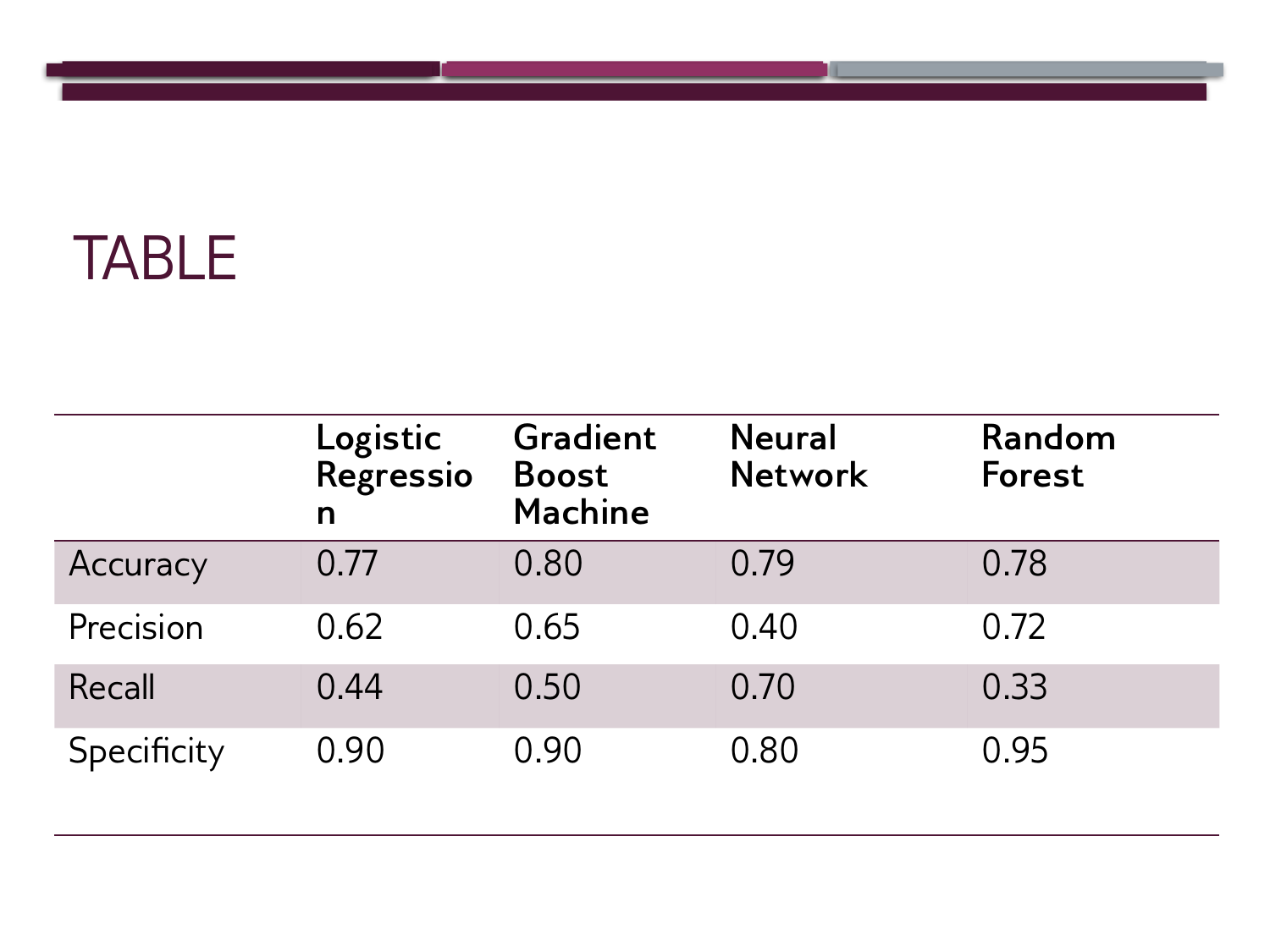

TABLE
|  | Logistic Regression | Gradient Boost Machine | Neural Network | Random Forest |
| --- | --- | --- | --- | --- |
| Accuracy | 0.77 | 0.80 | 0.79 | 0.78 |
| Precision | 0.62 | 0.65 | 0.40 | 0.72 |
| Recall | 0.44 | 0.50 | 0.70 | 0.33 |
| Specificity | 0.90 | 0.90 | 0.80 | 0.95 |